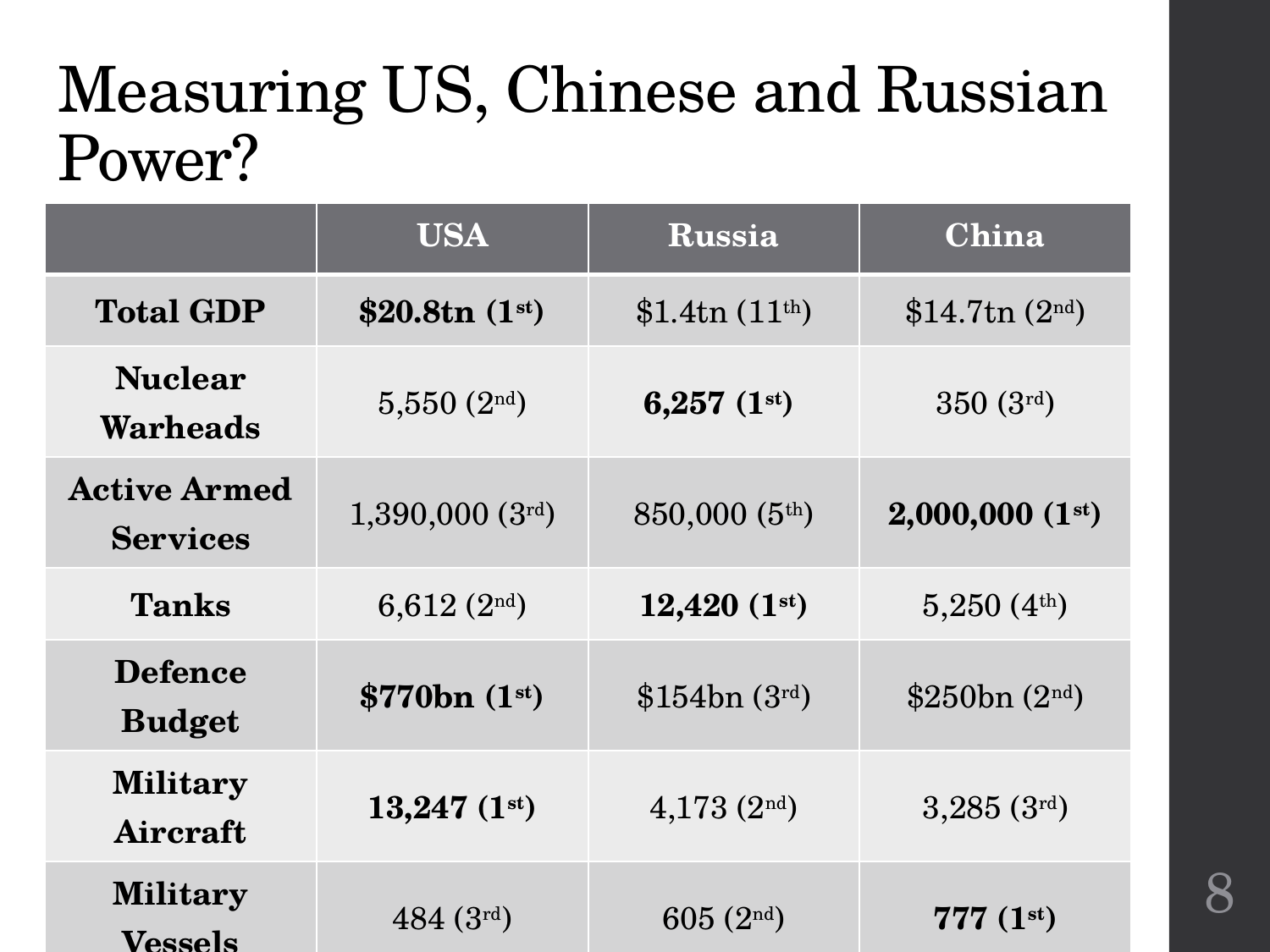

# Measuring US, Chinese and Russian Power?
|  | USA | Russia | China |
| --- | --- | --- | --- |
| Total GDP | $20.8tn (1st) | $1.4tn (11th) | $14.7tn (2nd) |
| Nuclear Warheads | 5,550 (2nd) | 6,257 (1st) | 350 (3rd) |
| Active Armed Services | 1,390,000 (3rd) | 850,000 (5th) | 2,000,000 (1st) |
| Tanks | 6,612 (2nd) | 12,420 (1st) | 5,250 (4th) |
| Defence Budget | $770bn (1st) | $154bn (3rd) | $250bn (2nd) |
| Military Aircraft | 13,247 (1st) | 4,173 (2nd) | 3,285 (3rd) |
| Military Vessels | 484 (3rd) | 605 (2nd) | 777 (1st) |
| CINC | 0.133 (2nd) | 0.036 (4th) | 0.230 (1st) |
8